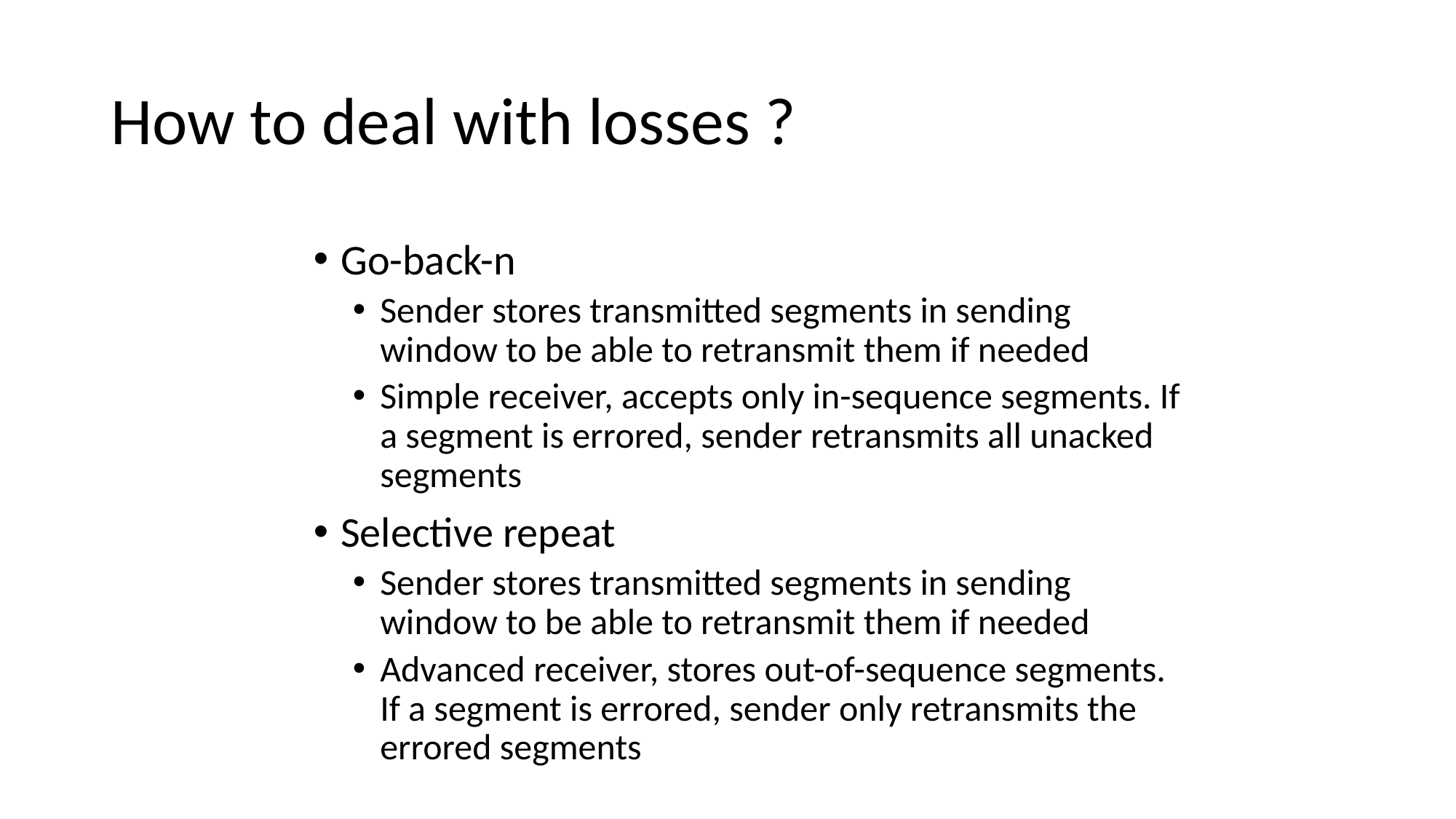

# How to deal with losses ?
Go-back-n
Sender stores transmitted segments in sending window to be able to retransmit them if needed
Simple receiver, accepts only in-sequence segments. If a segment is errored, sender retransmits all unacked segments
Selective repeat
Sender stores transmitted segments in sending window to be able to retransmit them if needed
Advanced receiver, stores out-of-sequence segments. If a segment is errored, sender only retransmits the errored segments